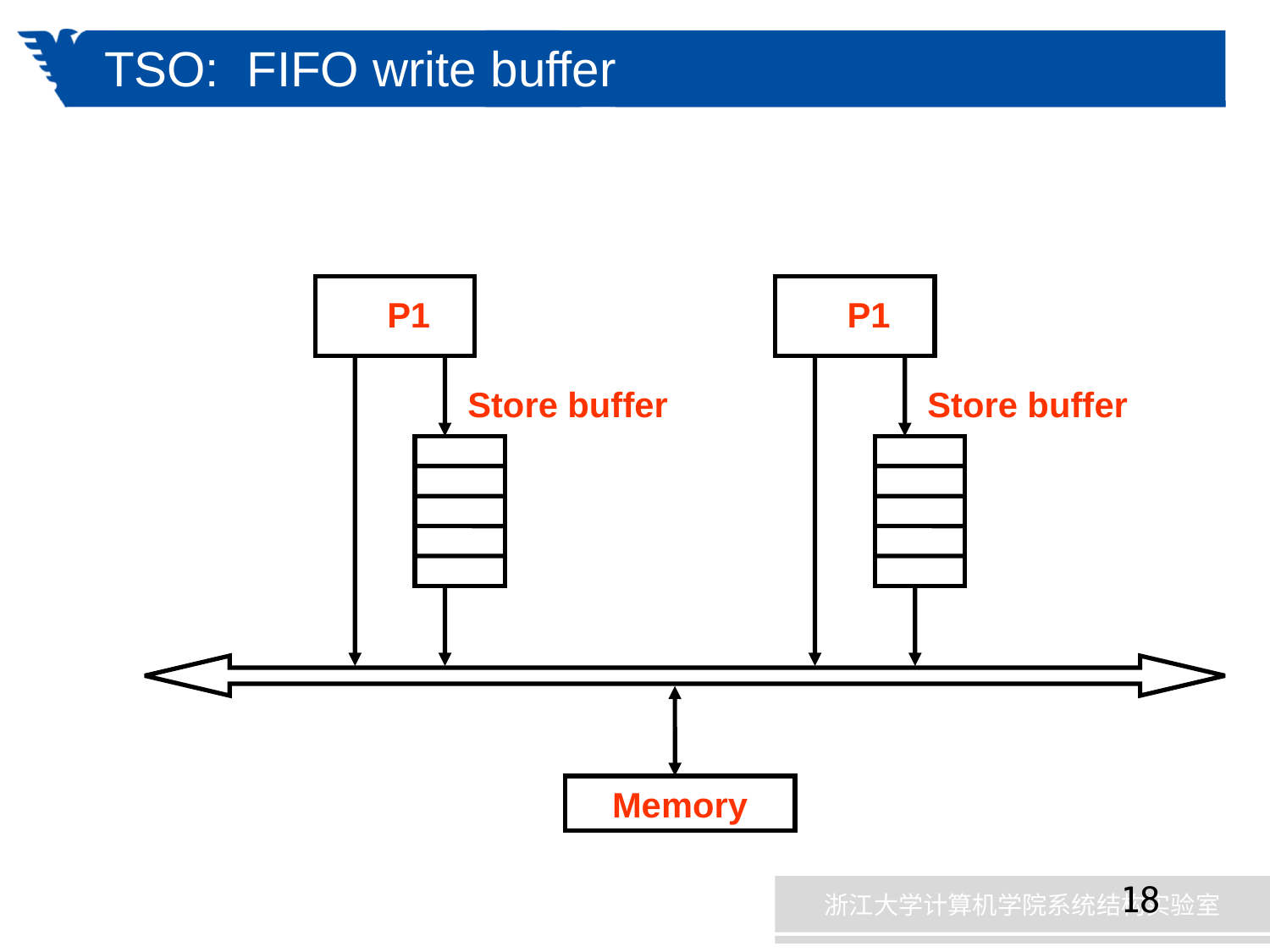

# TSO:  FIFO write buffer

  P1

Store buffer

  P1

Store buffer

Memory